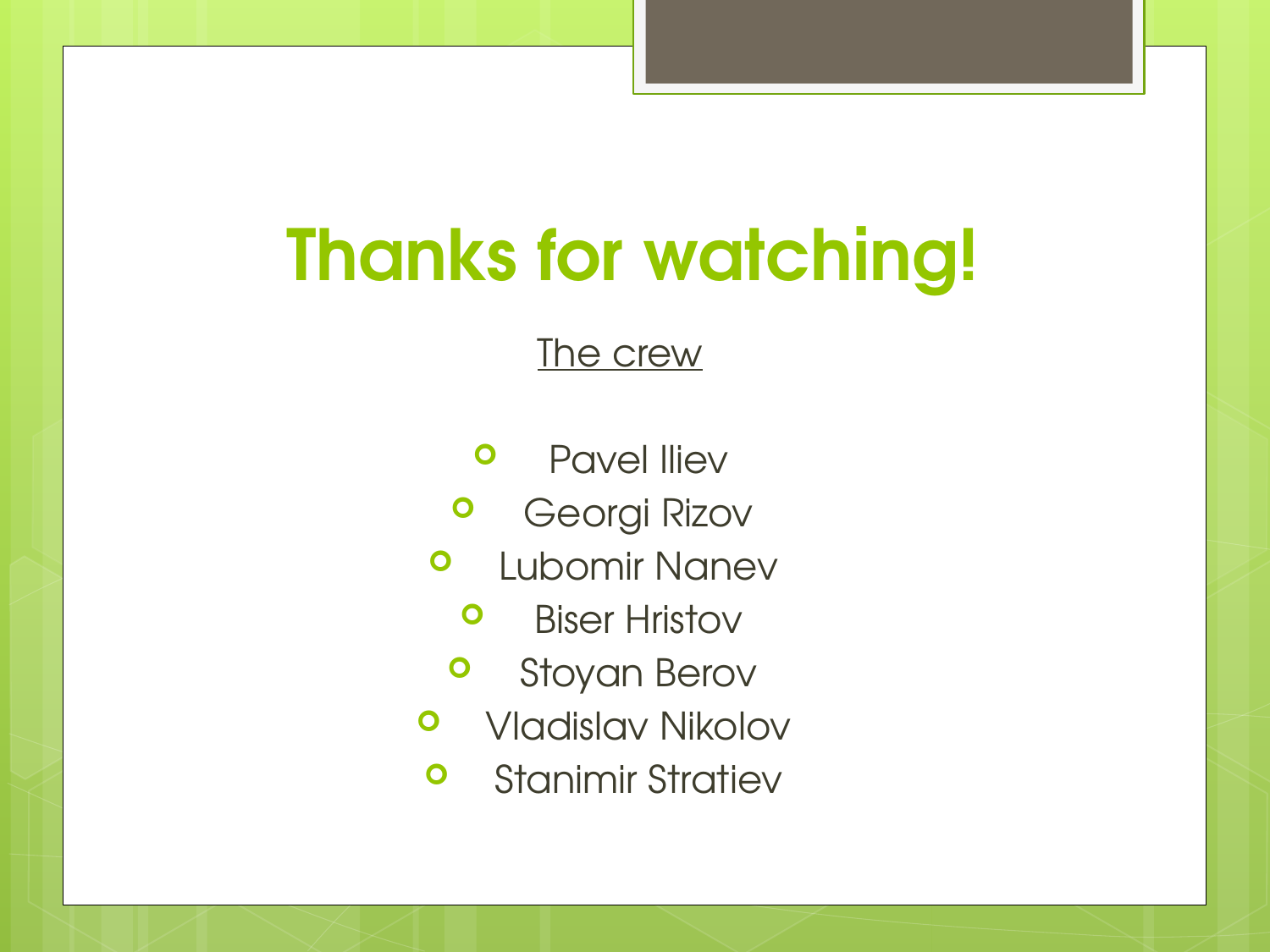

# Thanks for watching!
The crew

Pavel Iliev
Georgi Rizov
Lubomir Nanev
Biser Hristov
Stoyan Berov
Vladislav Nikolov
Stanimir Stratiev